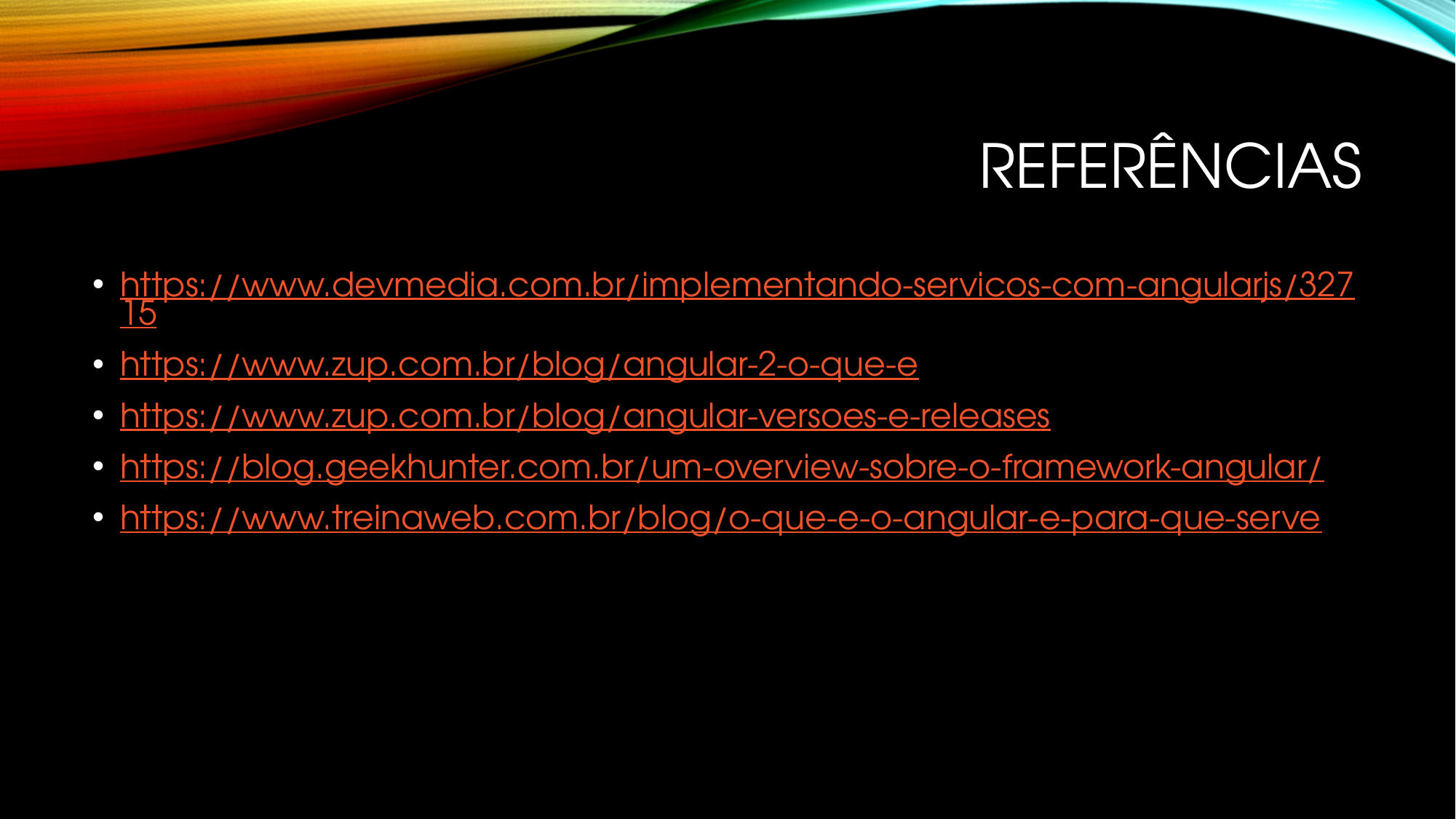

# Referências
https://www.devmedia.com.br/implementando-servicos-com-angularjs/32715
https://www.zup.com.br/blog/angular-2-o-que-e
https://www.zup.com.br/blog/angular-versoes-e-releases
https://blog.geekhunter.com.br/um-overview-sobre-o-framework-angular/
https://www.treinaweb.com.br/blog/o-que-e-o-angular-e-para-que-serve